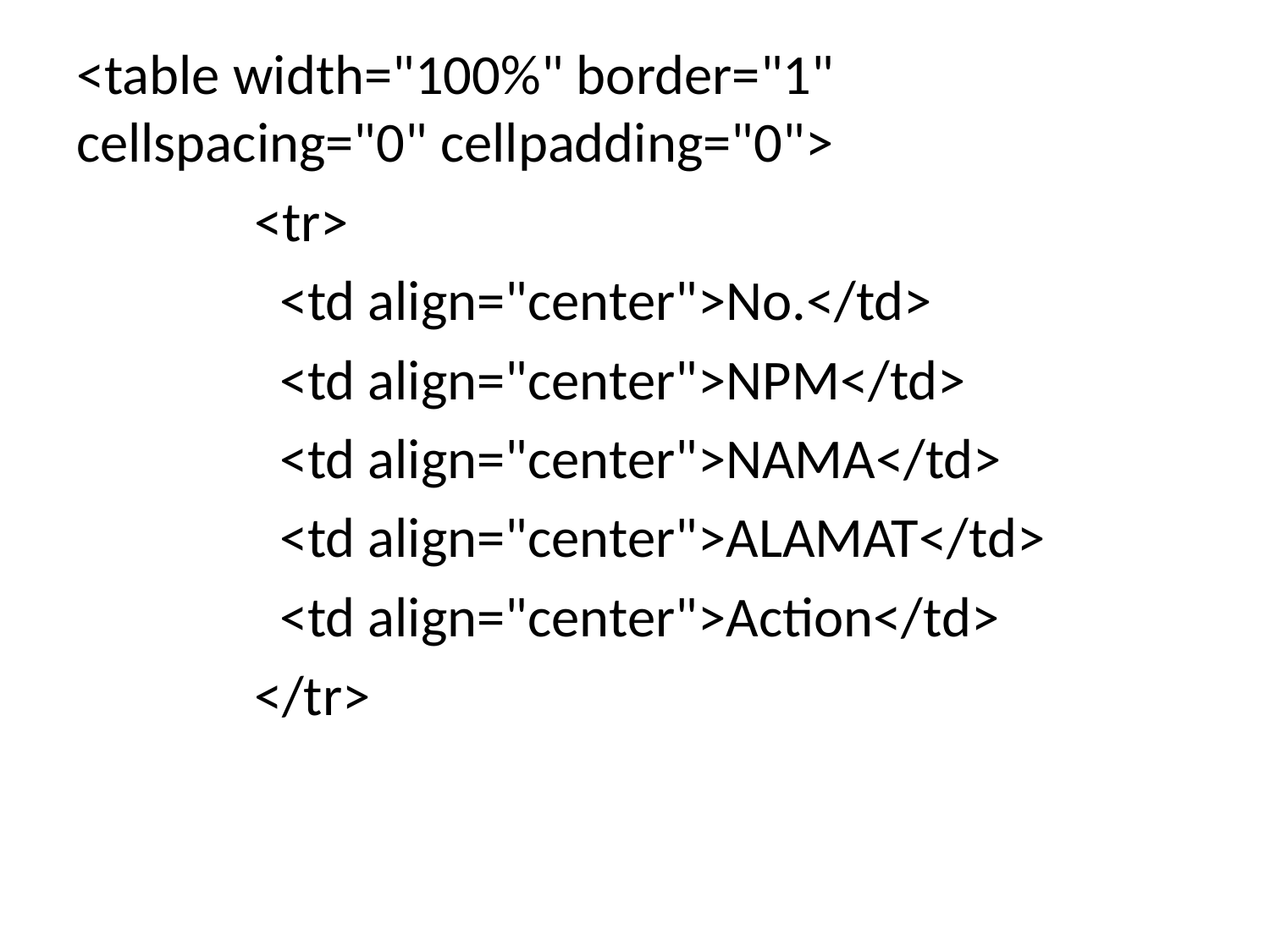

<table width="100%" border="1" cellspacing="0" cellpadding="0">
              <tr>
                <td align="center">No.</td>
                <td align="center">NPM</td>
                <td align="center">NAMA</td>
                <td align="center">ALAMAT</td>
                <td align="center">Action</td>
              </tr>